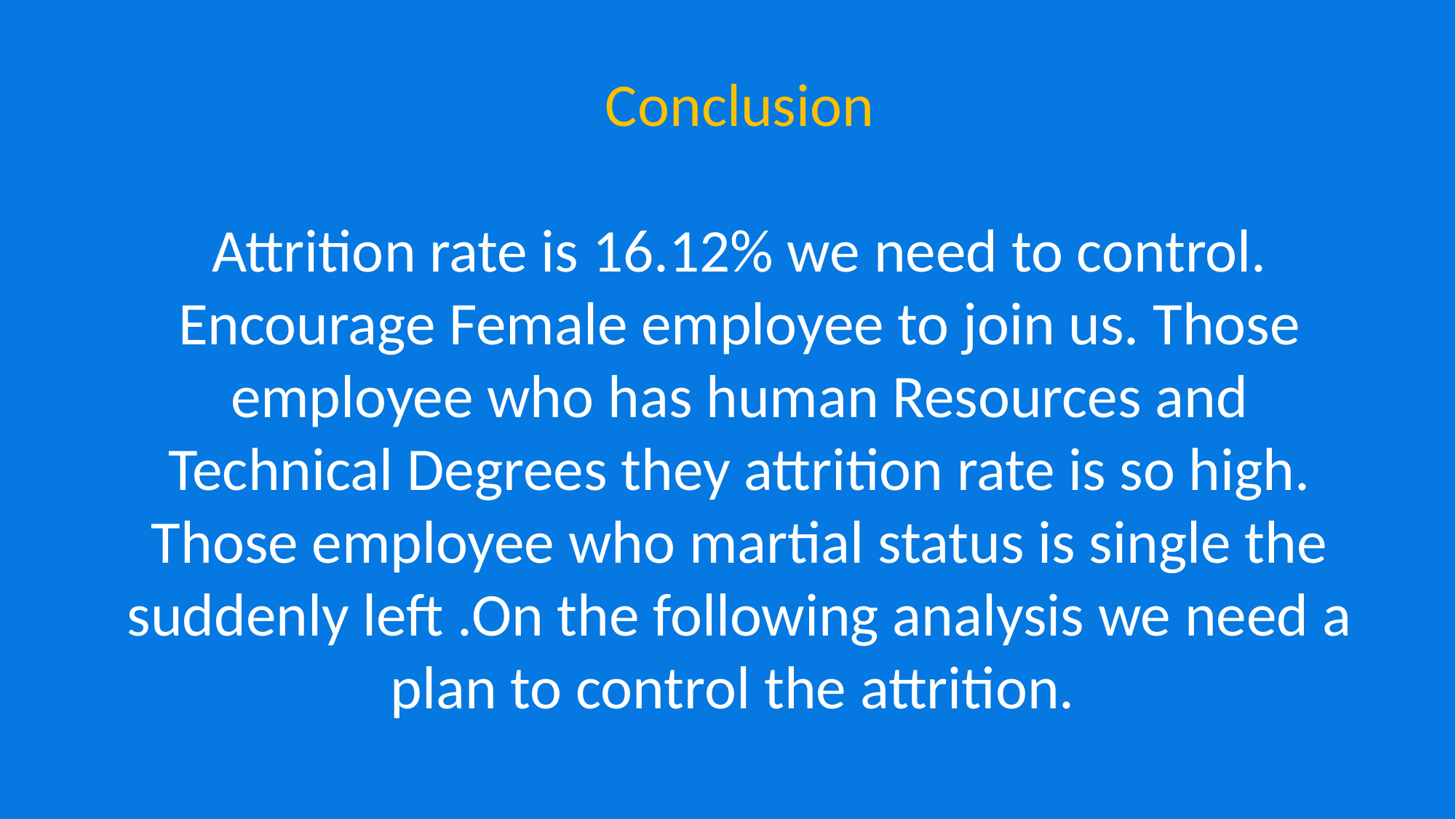

Conclusion

Attrition rate is 16.12% we need to control. Encourage Female employee to join us. Those employee who has human Resources and Technical Degrees they attrition rate is so high. Those employee who martial status is single the suddenly left .On the following analysis we need a plan to control the attrition.